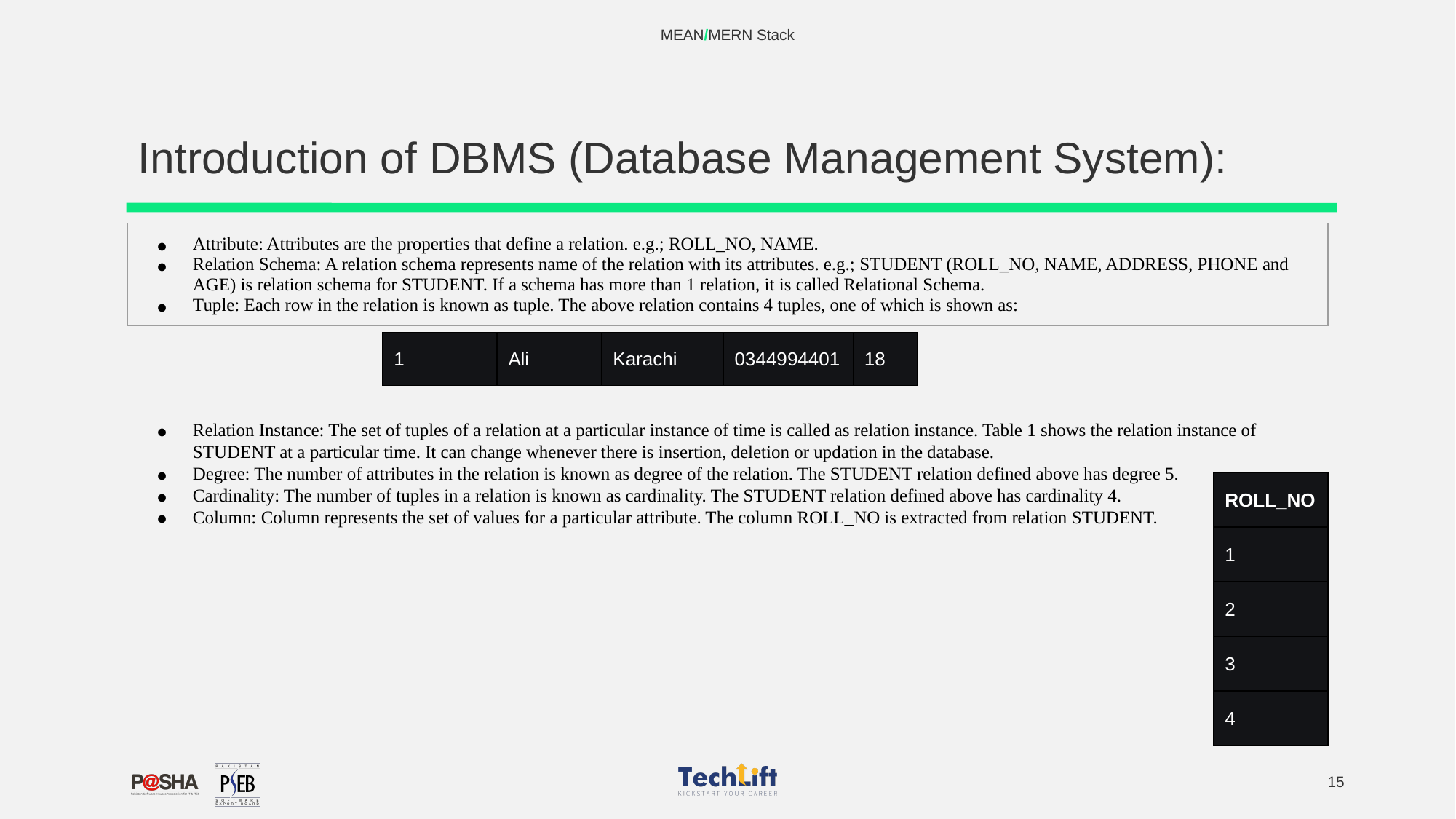

MEAN/MERN Stack
# Introduction of DBMS (Database Management System):
| Attribute: Attributes are the properties that define a relation. e.g.; ROLL\_NO, NAME. Relation Schema: A relation schema represents name of the relation with its attributes. e.g.; STUDENT (ROLL\_NO, NAME, ADDRESS, PHONE and AGE) is relation schema for STUDENT. If a schema has more than 1 relation, it is called Relational Schema. Tuple: Each row in the relation is known as tuple. The above relation contains 4 tuples, one of which is shown as: |
| --- |
| 1 | Ali | Karachi | 0344994401 | 18 |
| --- | --- | --- | --- | --- |
Relation Instance: The set of tuples of a relation at a particular instance of time is called as relation instance. Table 1 shows the relation instance of STUDENT at a particular time. It can change whenever there is insertion, deletion or updation in the database.
Degree: The number of attributes in the relation is known as degree of the relation. The STUDENT relation defined above has degree 5.
Cardinality: The number of tuples in a relation is known as cardinality. The STUDENT relation defined above has cardinality 4.
Column: Column represents the set of values for a particular attribute. The column ROLL_NO is extracted from relation STUDENT.
| ROLL\_NO |
| --- |
| 1 |
| 2 |
| 3 |
| 4 |
15